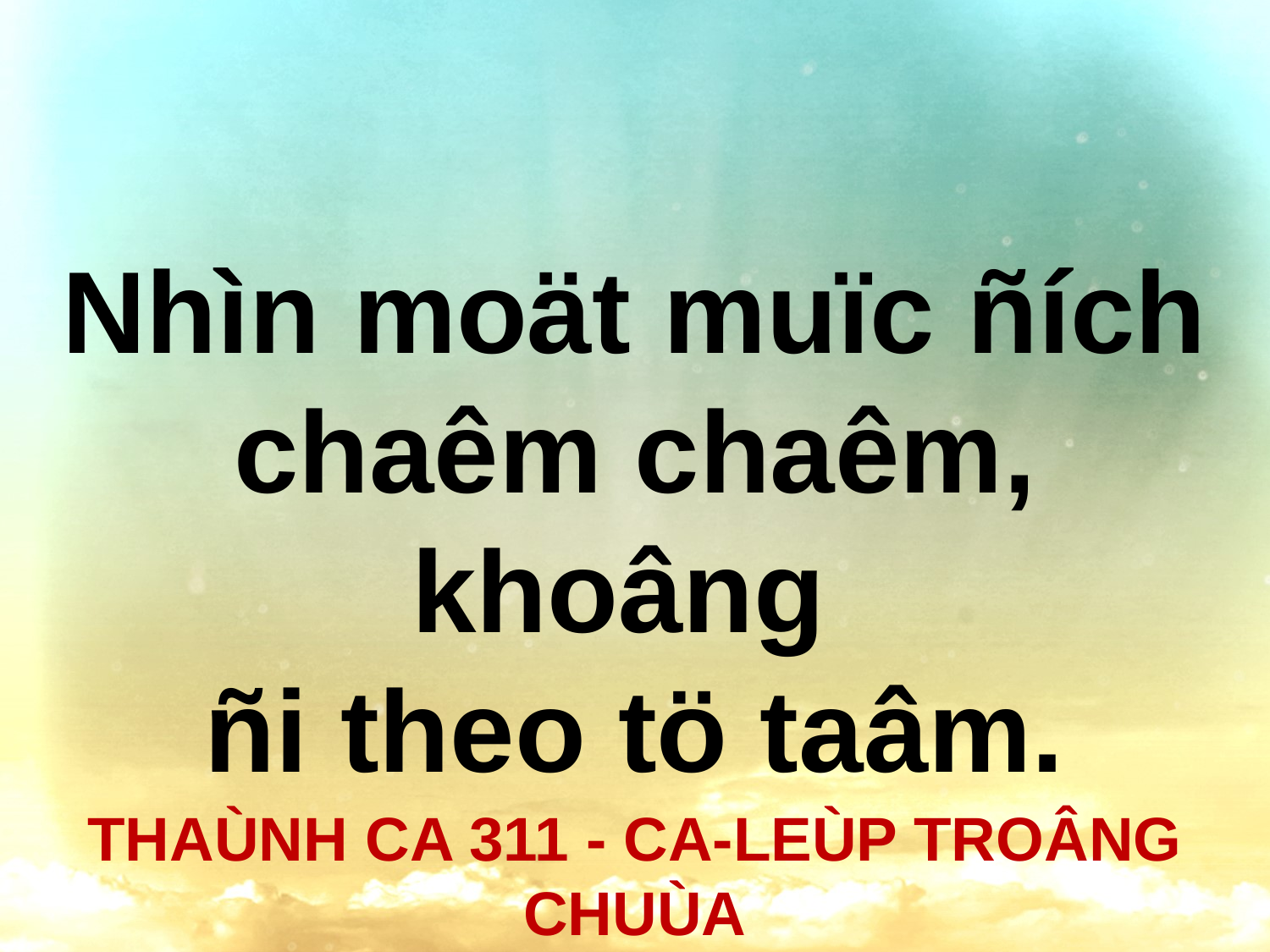

Nhìn moät muïc ñích chaêm chaêm, khoâng
ñi theo tö taâm.
THAÙNH CA 311 - CA-LEÙP TROÂNG CHUÙA